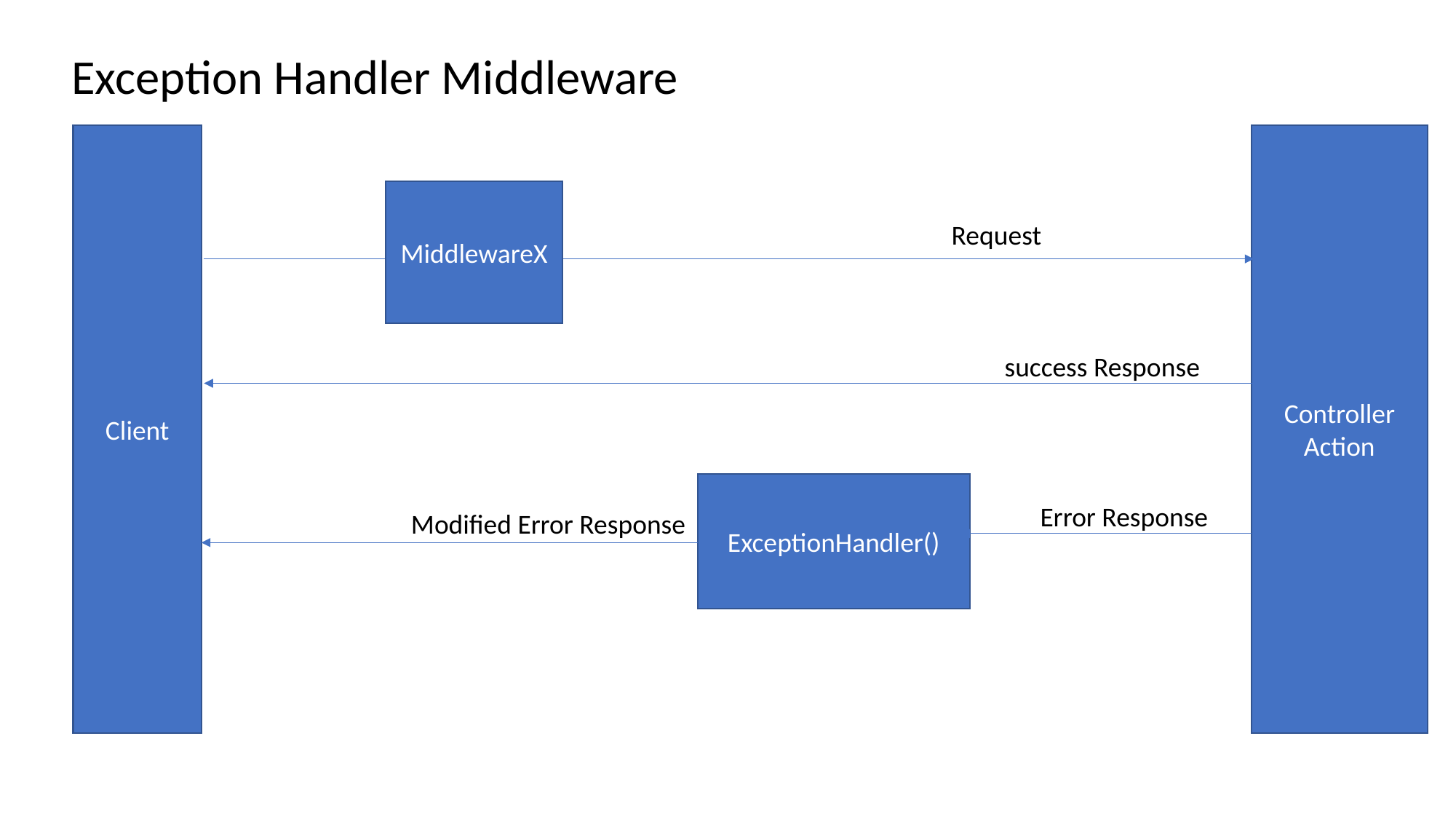

Exception Handler Middleware
Client
Controller Action
MiddlewareX
Request
success Response
ExceptionHandler()
Error Response
Modified Error Response